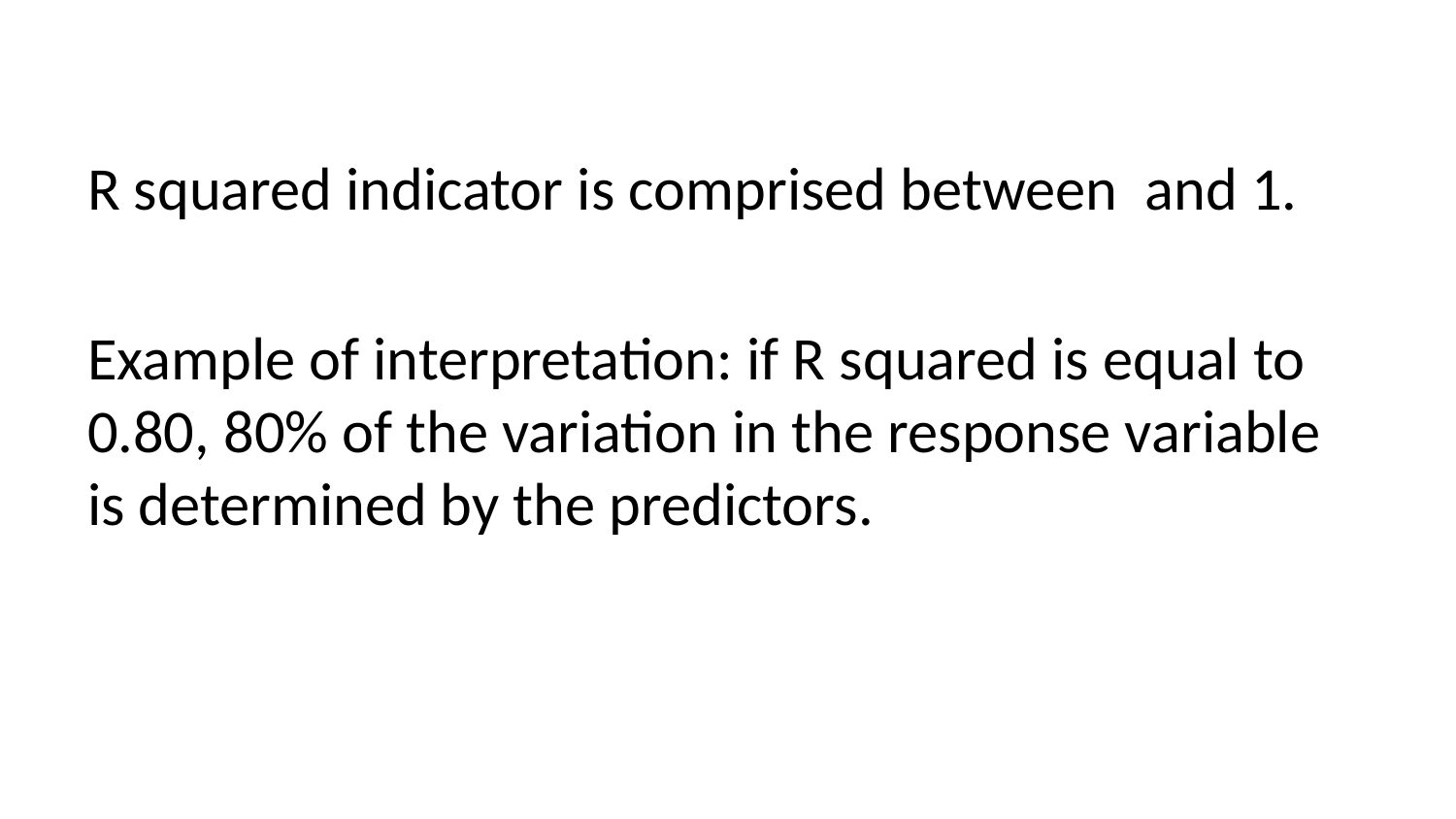

R squared indicator is comprised between  and 1.

Example of interpretation: if R squared is equal to 0.80, 80% of the variation in the response variable is determined by the predictors.